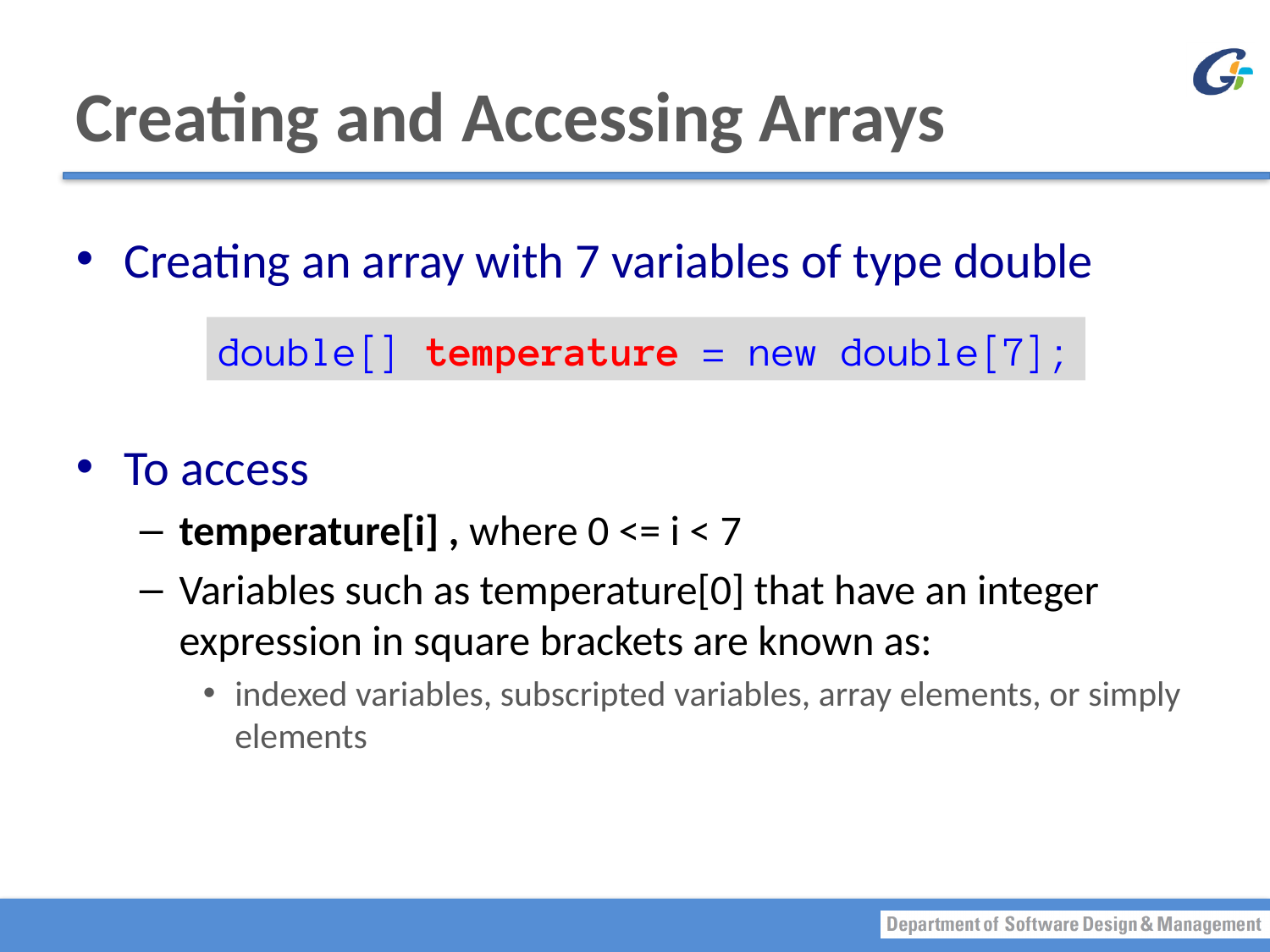

# Creating and Accessing Arrays
Creating an array with 7 variables of type double

To access
temperature[i] , where 0 <= i < 7
Variables such as temperature[0] that have an integer expression in square brackets are known as:
indexed variables, subscripted variables, array elements, or simply elements

double[] temperature = new double[7];